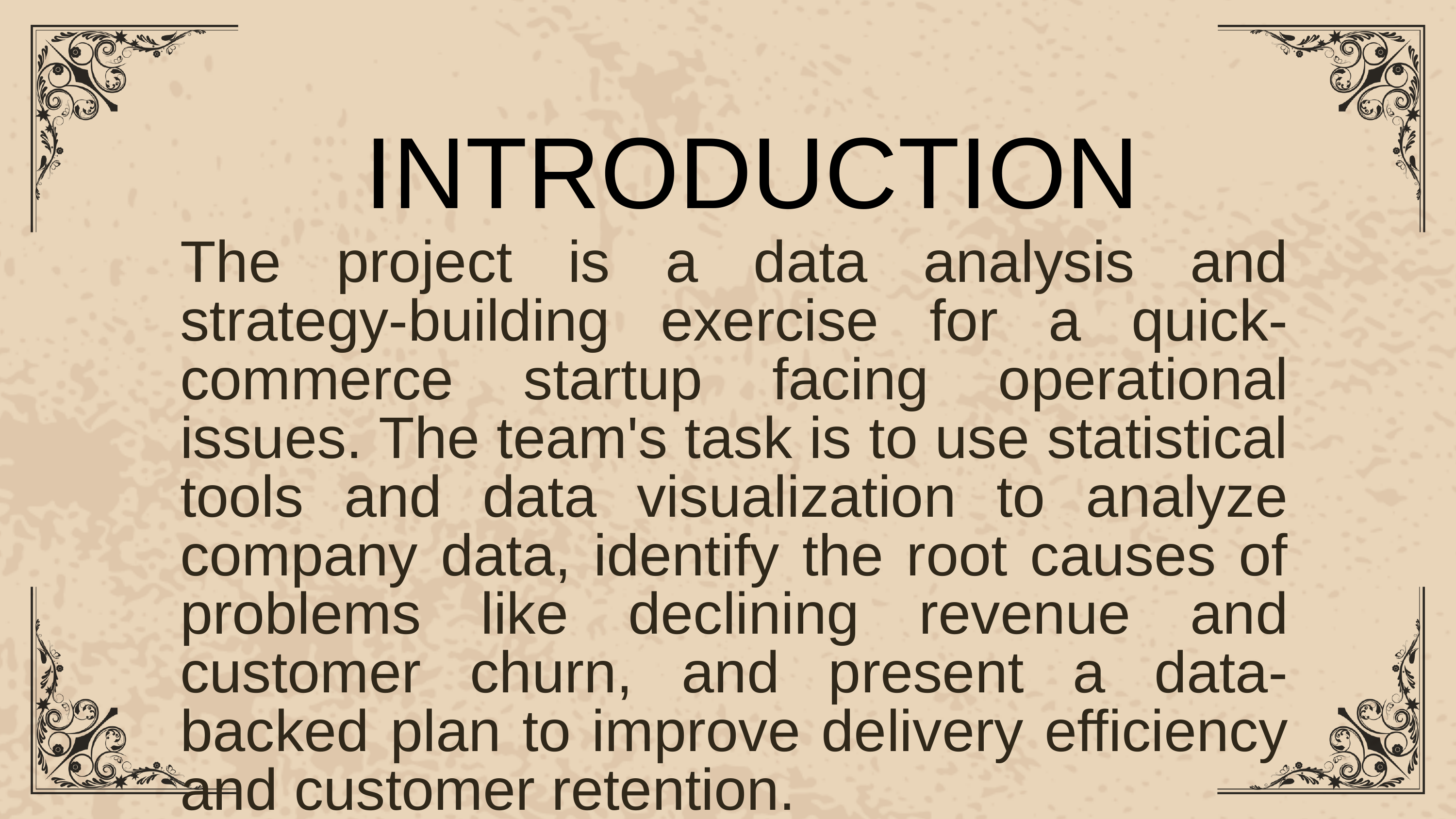

INTRODUCTION
The project is a data analysis and strategy-building exercise for a quick-commerce startup facing operational issues. The team's task is to use statistical tools and data visualization to analyze company data, identify the root causes of problems like declining revenue and customer churn, and present a data-backed plan to improve delivery efficiency and customer retention.